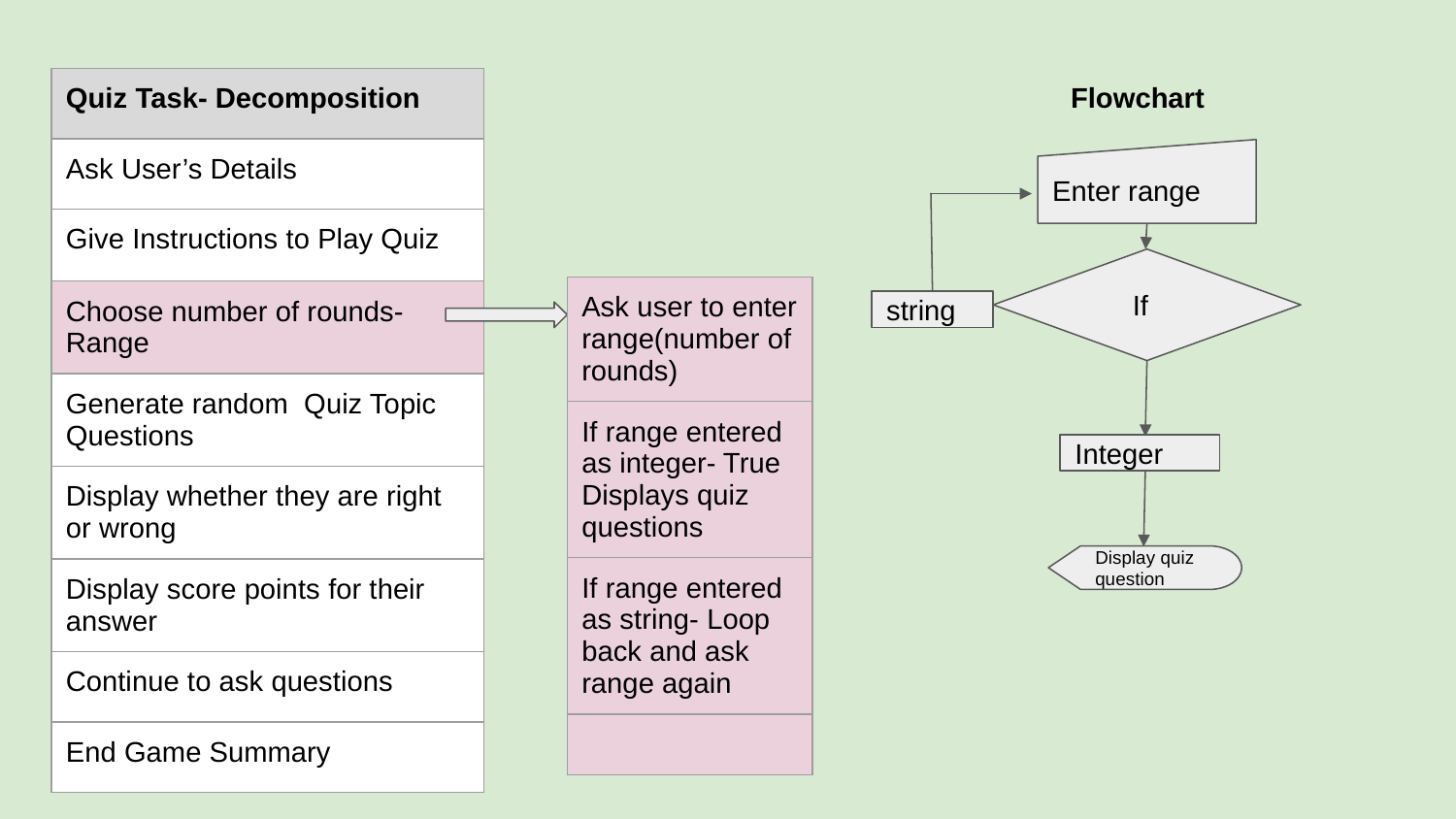

Flowchart
| Quiz Task- Decomposition |
| --- |
| Ask User’s Details |
| Give Instructions to Play Quiz |
| Choose number of rounds- Range |
| Generate random Quiz Topic Questions |
| Display whether they are right or wrong |
| Display score points for their answer |
| Continue to ask questions |
| End Game Summary |
Enter range
      If
| Ask user to enter range(number of rounds) |
| --- |
| If range entered as integer- True Displays quiz questions |
| If range entered as string- Loop back and ask range again |
|  |
string

Integer
Display quiz question